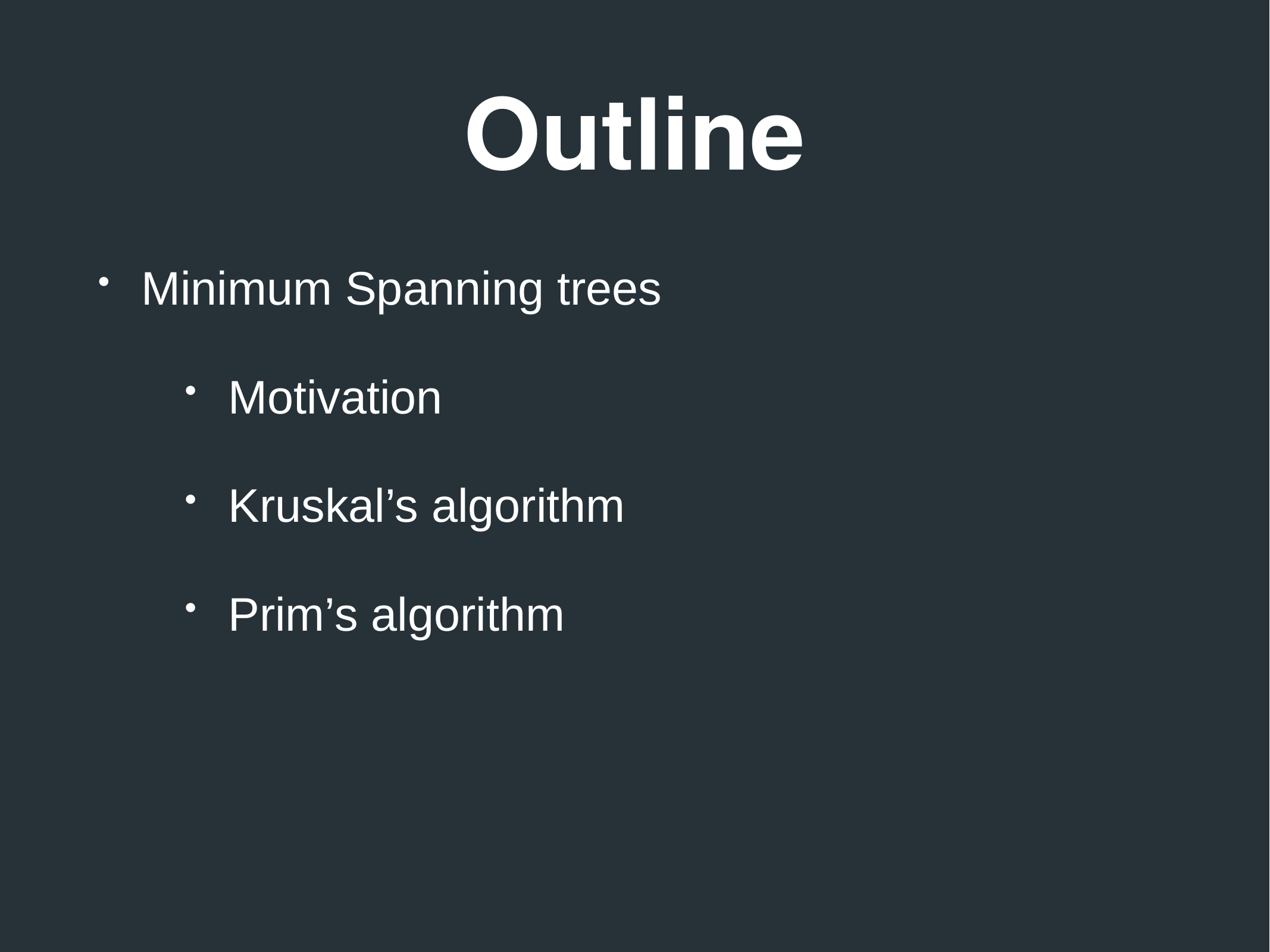

# Outline
Minimum Spanning trees
Motivation
Kruskal’s algorithm
Prim’s algorithm